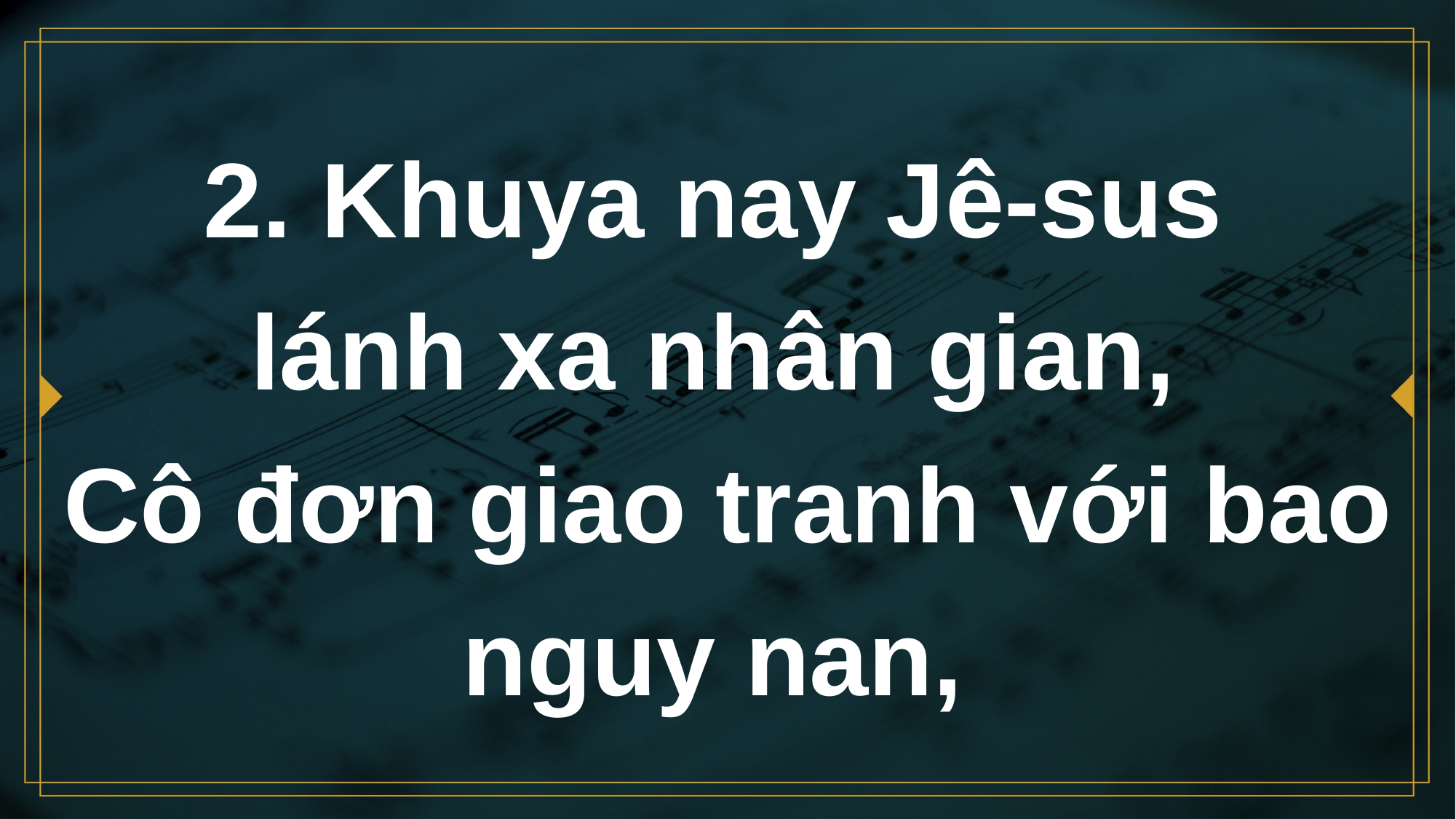

# 2. Khuya nay Jê-sus lánh xa nhân gian, Cô đơn giao tranh với bao nguy nan,